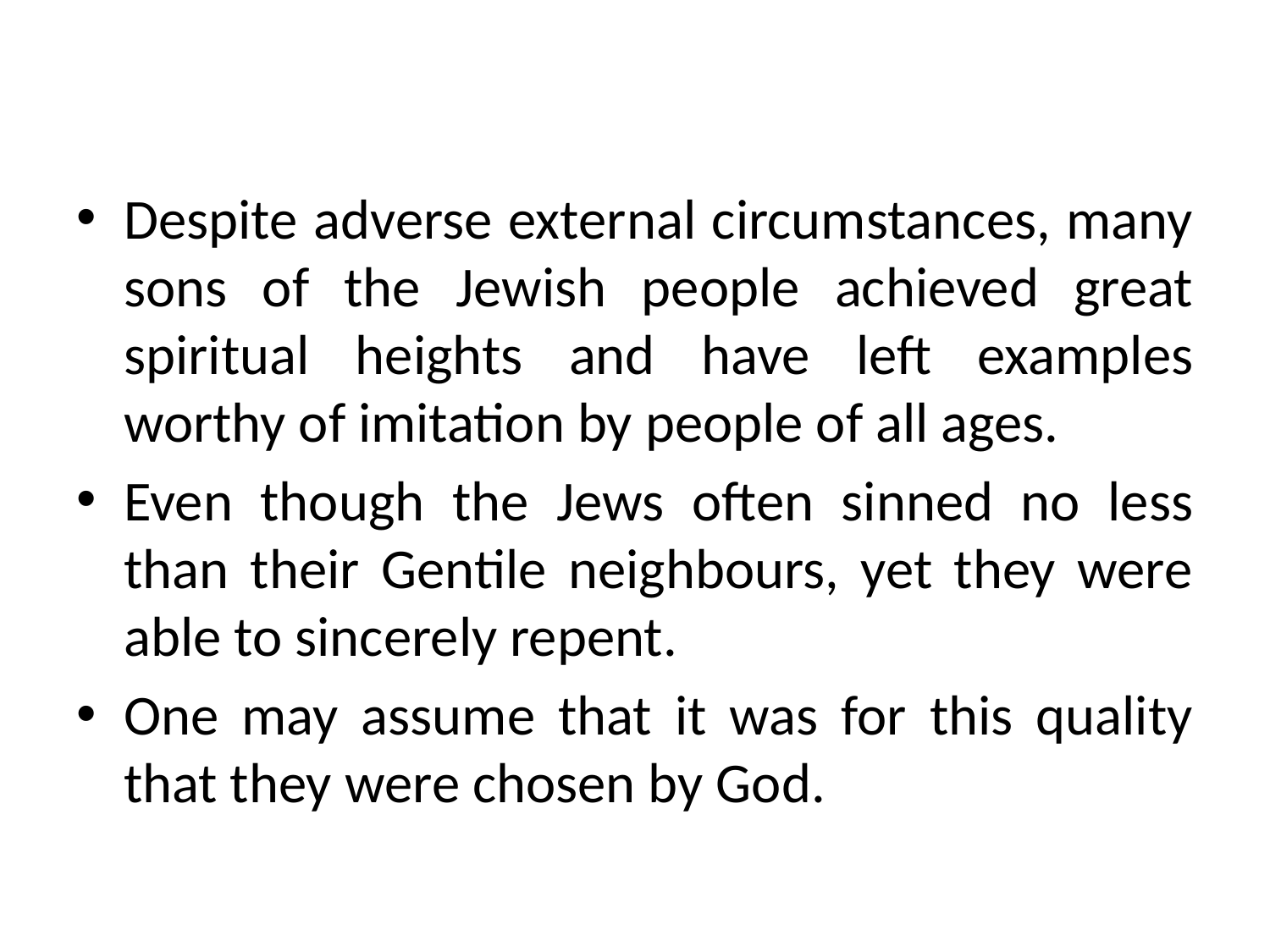

#
Despite adverse external circumstances, many sons of the Jewish people achieved great spiritual heights and have left examples worthy of imitation by people of all ages.
Even though the Jews often sinned no less than their Gentile neighbours, yet they were able to sincerely repent.
One may assume that it was for this quality that they were chosen by God.